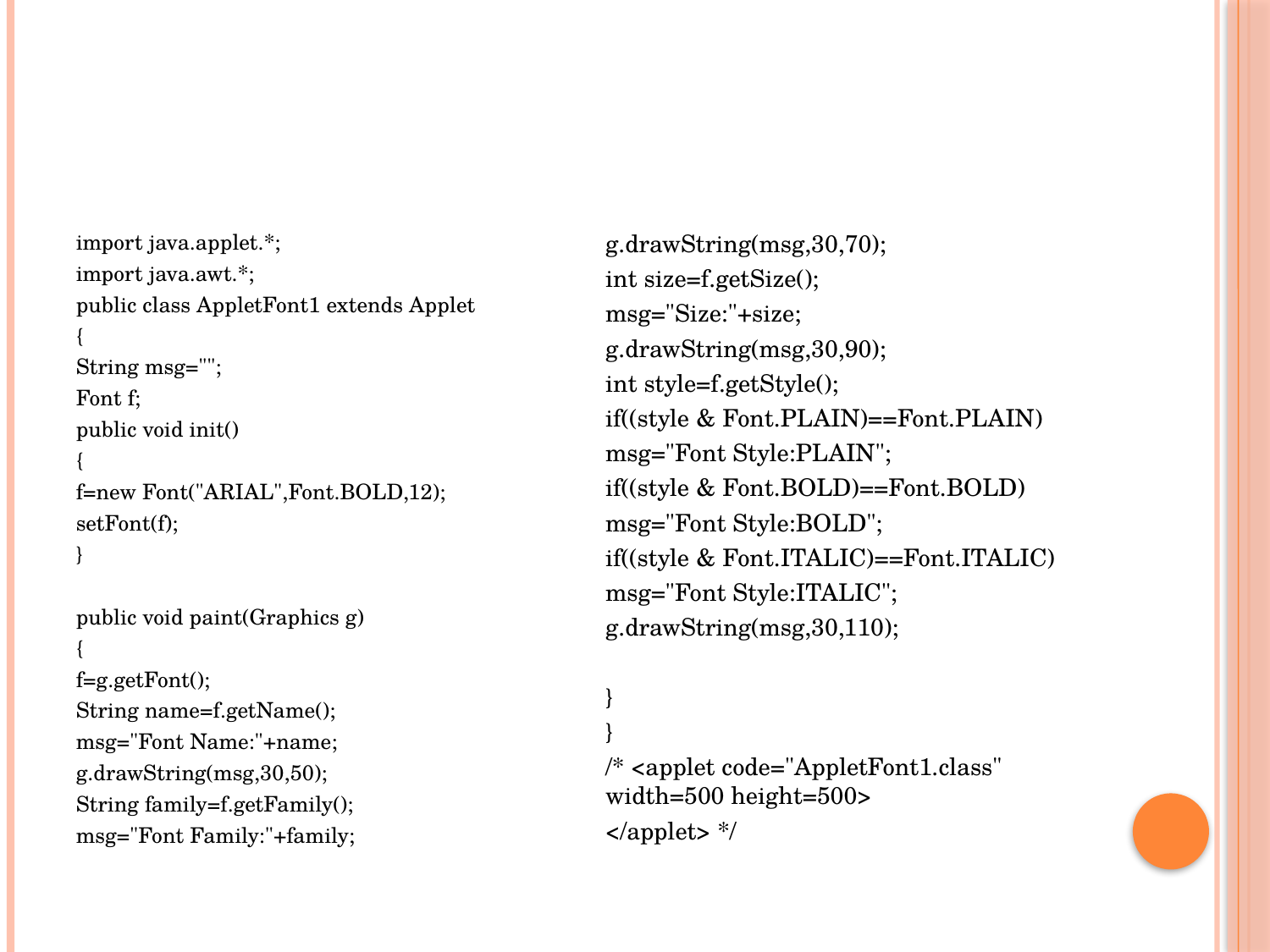

#
import java.applet.*;
import java.awt.*;
public class AppletFont1 extends Applet
{
String msg="";
Font f;
public void init()
{
f=new Font("ARIAL",Font.BOLD,12);
setFont(f);
}

public void paint(Graphics g)
{
f=g.getFont();
String name=f.getName();
msg="Font Name:"+name;
g.drawString(msg,30,50);
String family=f.getFamily();
msg="Font Family:"+family;

g.drawString(msg,30,70);
int size=f.getSize();
msg="Size:"+size;
g.drawString(msg,30,90);
int style=f.getStyle();
if((style & Font.PLAIN)==Font.PLAIN)
msg="Font Style:PLAIN";
if((style & Font.BOLD)==Font.BOLD)
msg="Font Style:BOLD";
if((style & Font.ITALIC)==Font.ITALIC)
msg="Font Style:ITALIC";
g.drawString(msg,30,110);

}
}
/* <applet code="AppletFont1.class" width=500 height=500>
</applet> */